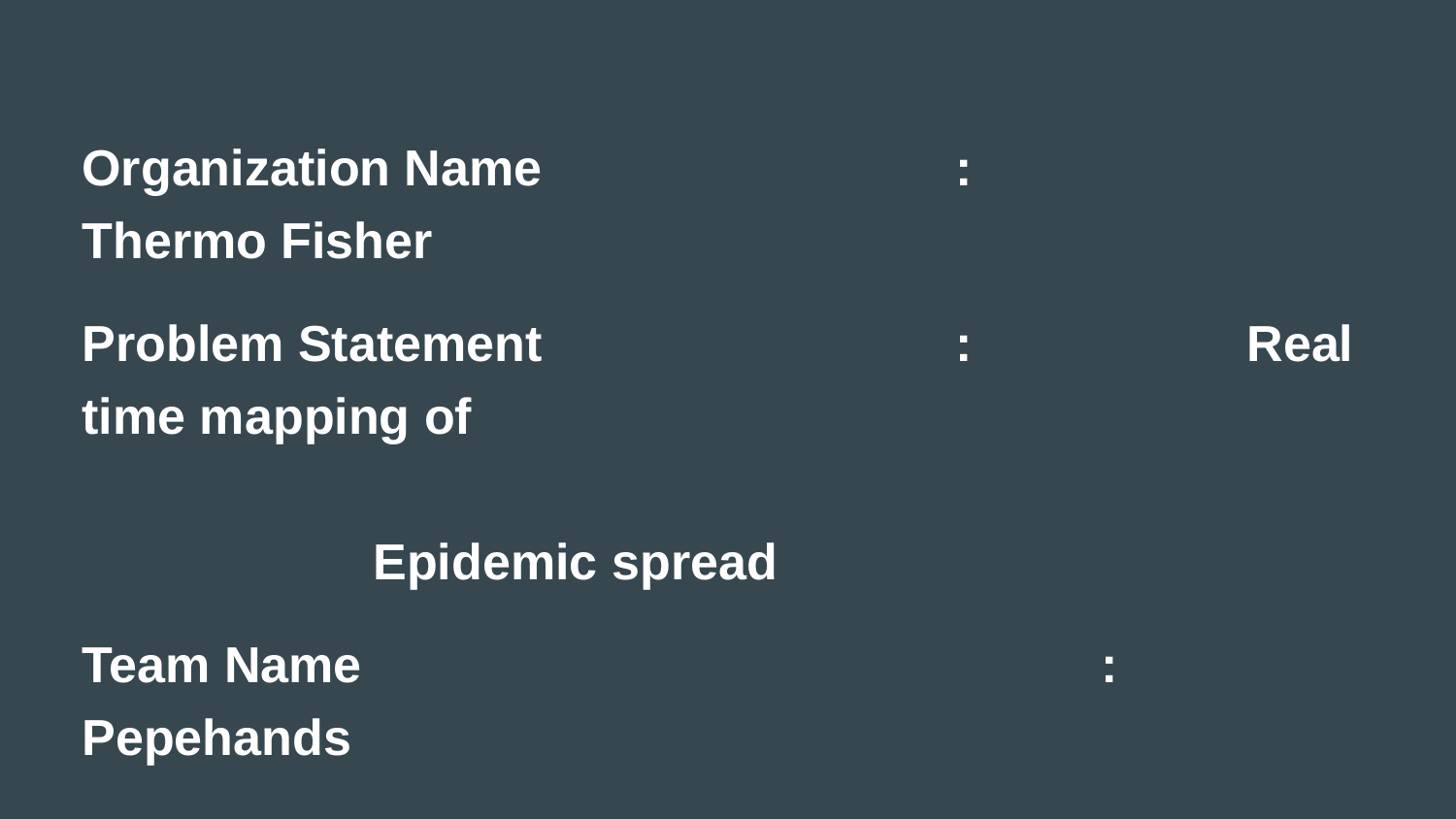

Organization Name 			: 		Thermo Fisher

Problem Statement 			:		Real time mapping of
											Epidemic spread

Team Name 					: 		Pepehands

Team Leader Name 			: 		Harshit Rai

AICTE Code					:		1-3508354456